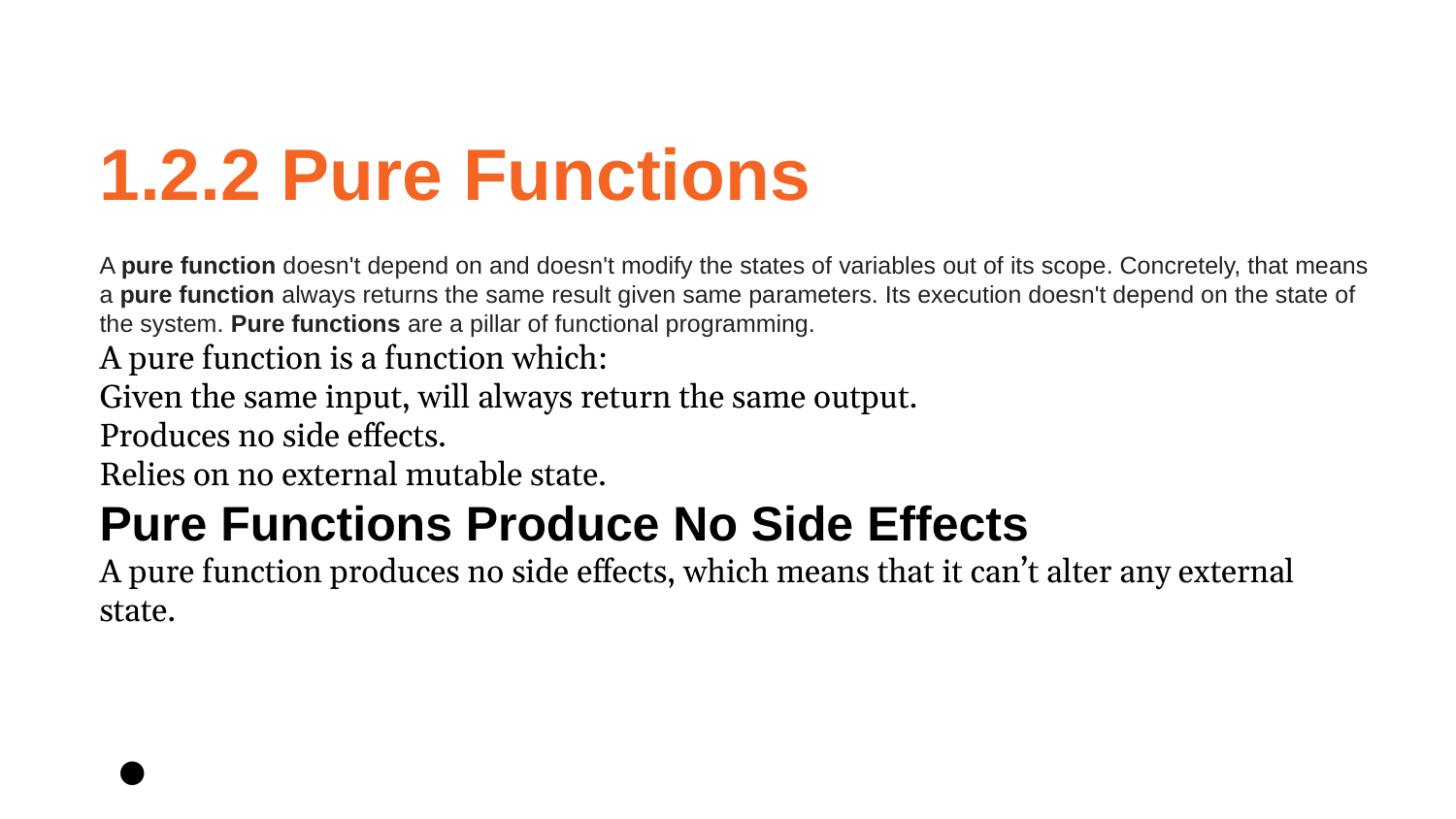

1.2.2 Pure Functions
A pure function doesn't depend on and doesn't modify the states of variables out of its scope. Concretely, that means a pure function always returns the same result given same parameters. Its execution doesn't depend on the state of the system. Pure functions are a pillar of functional programming.
A pure function is a function which:
Given the same input, will always return the same output.
Produces no side effects.
Relies on no external mutable state.
Pure Functions Produce No Side Effects
A pure function produces no side effects, which means that it can’t alter any external state.